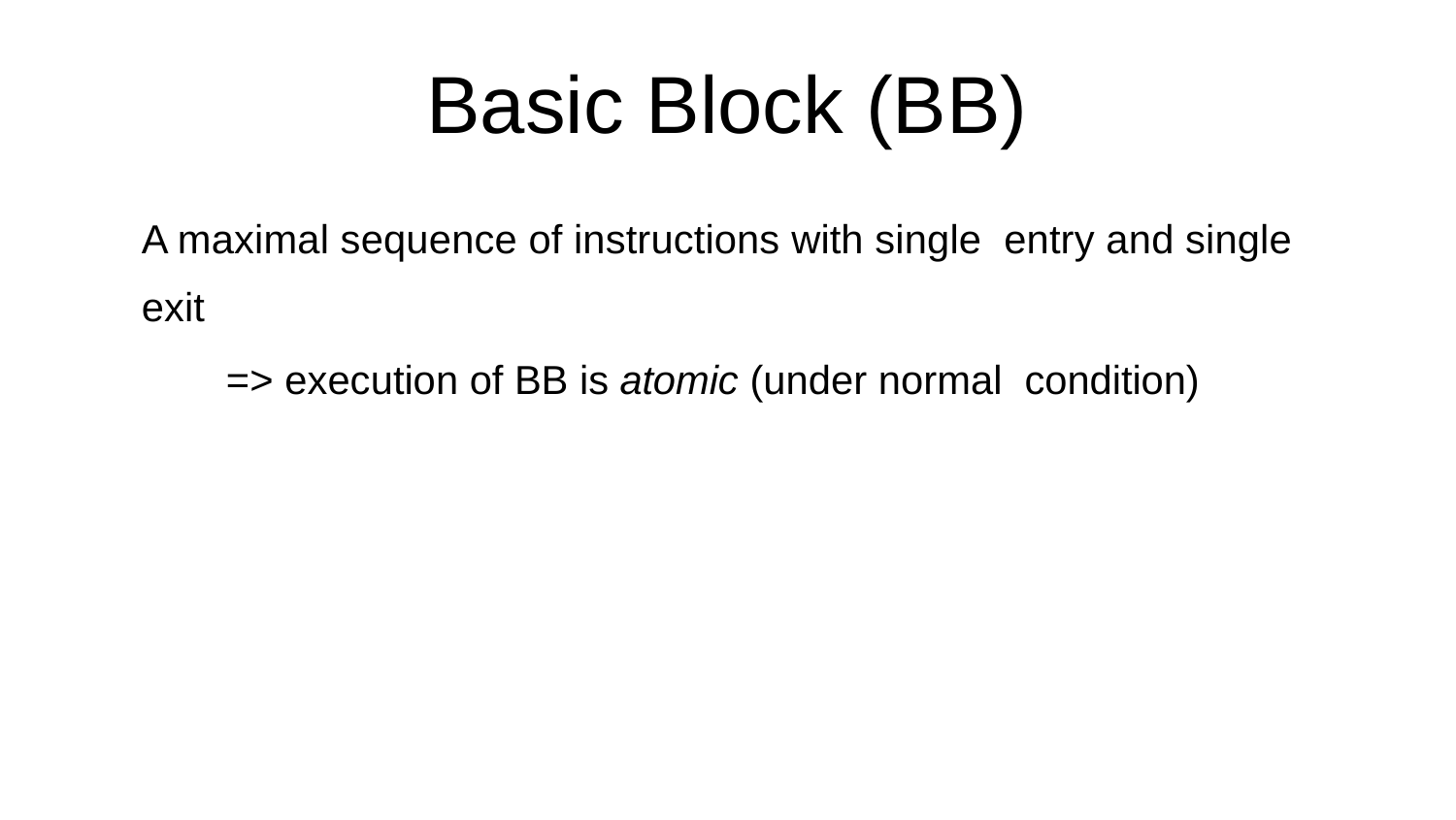

# Basic Block (BB)
A maximal sequence of instructions with single  entry and single exit
=> execution of BB is atomic (under normal  condition)